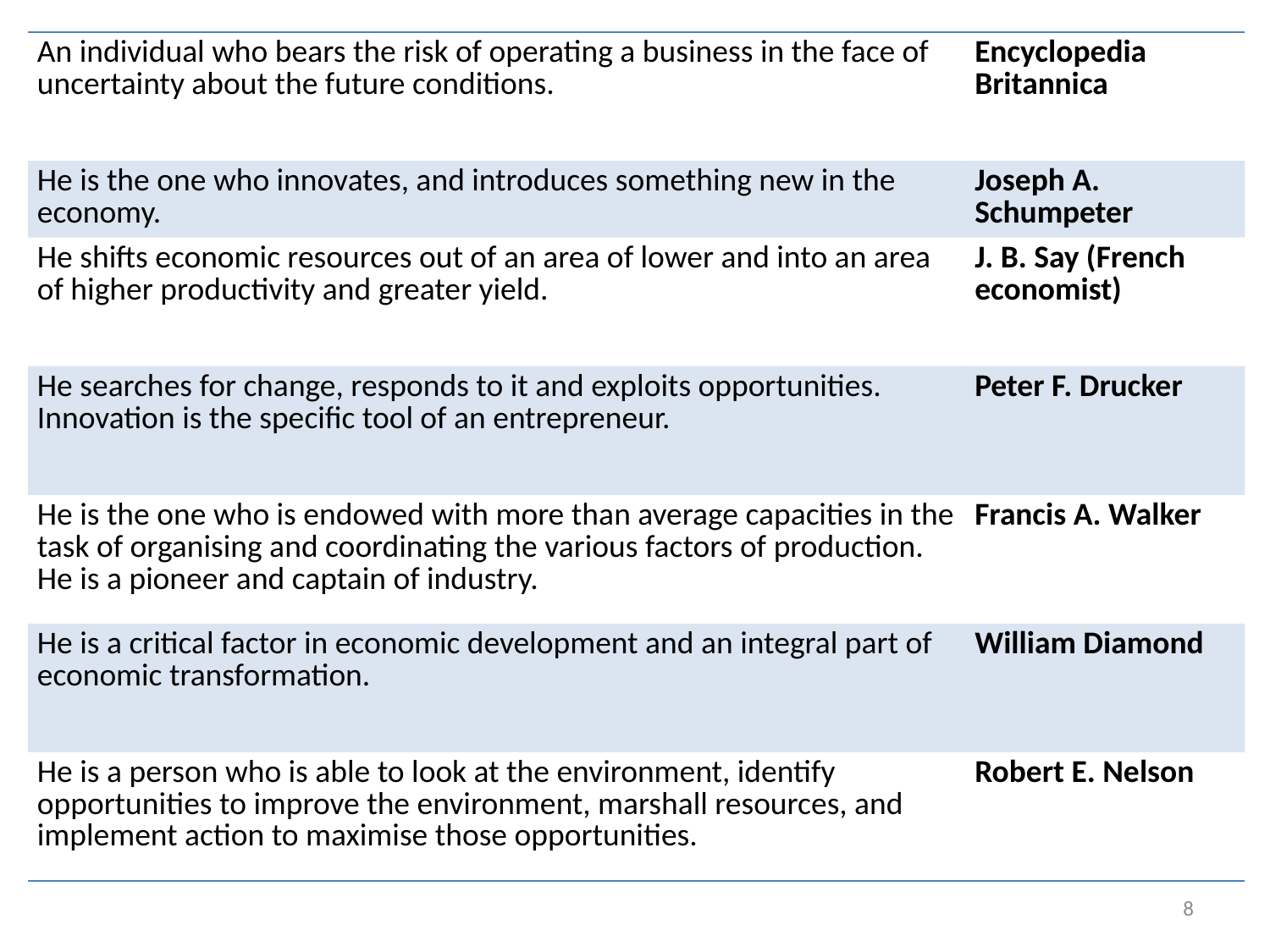

| An individual who bears the risk of operating a business in the face of uncertainty about the future conditions. | Encyclopedia Britannica |
| --- | --- |
| He is the one who innovates, and introduces something new in the economy. | Joseph A. Schumpeter |
| He shifts economic resources out of an area of lower and into an area of higher productivity and greater yield. | J. B. Say (French economist) |
| He searches for change, responds to it and exploits opportunities. Innovation is the specific tool of an entrepreneur. | Peter F. Drucker |
| He is the one who is endowed with more than average capacities in the task of organising and coordinating the various factors of production. He is a pioneer and captain of industry. | Francis A. Walker |
| He is a critical factor in economic development and an integral part of economic transformation. | William Diamond |
| He is a person who is able to look at the environment, identify opportunities to improve the environment, marshall resources, and implement action to maximise those opportunities. | Robert E. Nelson |
8